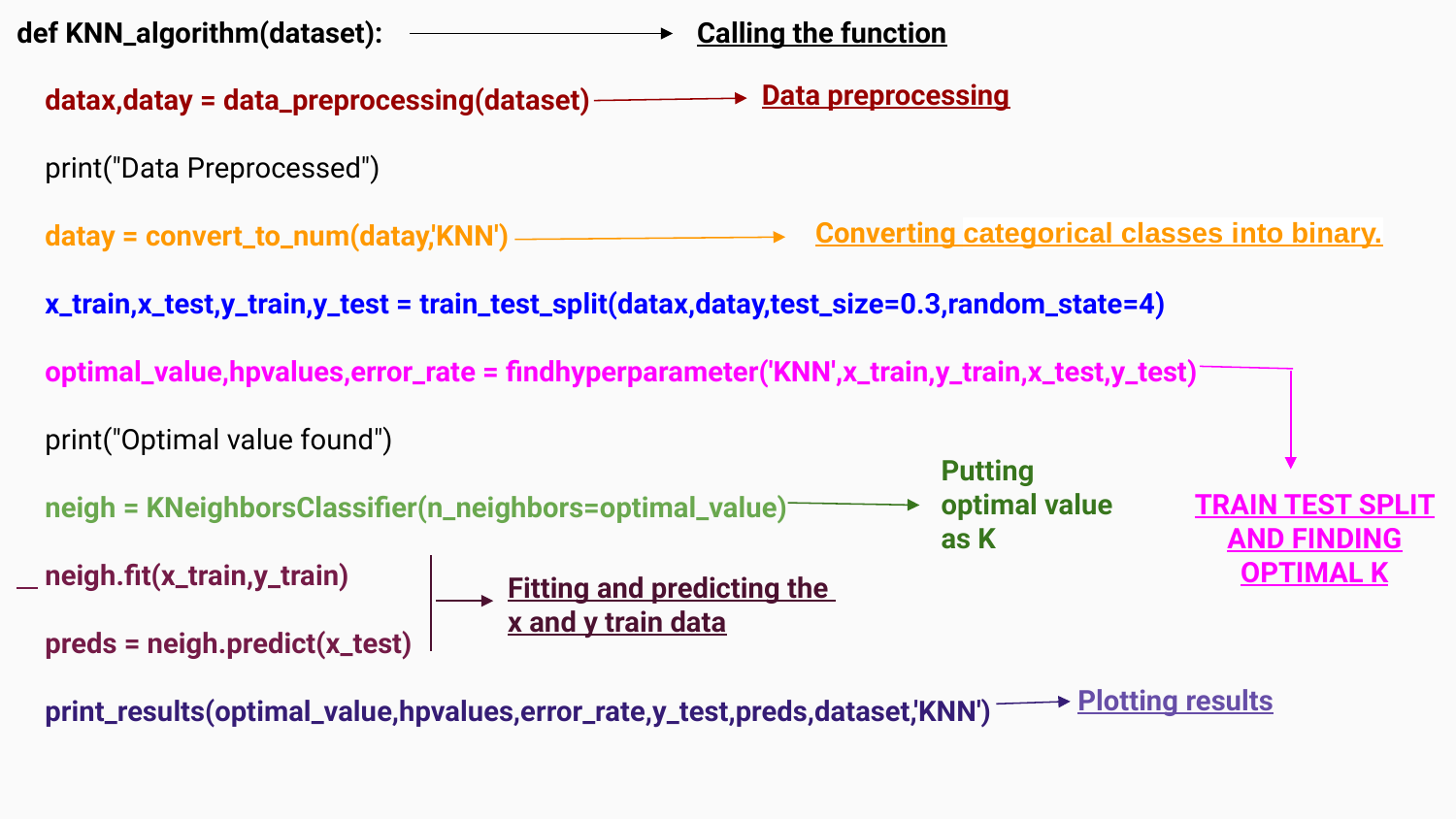

def KNN_algorithm(dataset):

    datax,datay = data_preprocessing(dataset)

    print("Data Preprocessed")

    datay = convert_to_num(datay,'KNN')

    x_train,x_test,y_train,y_test = train_test_split(datax,datay,test_size=0.3,random_state=4)

    optimal_value,hpvalues,error_rate = findhyperparameter('KNN',x_train,y_train,x_test,y_test)

    print("Optimal value found")

    neigh = KNeighborsClassifier(n_neighbors=optimal_value)

    neigh.fit(x_train,y_train)

    preds = neigh.predict(x_test)

    print_results(optimal_value,hpvalues,error_rate,y_test,preds,dataset,'KNN')

Calling the function
Data preprocessing
Converting categorical classes into binary.
Putting optimal value as K
TRAIN TEST SPLIT AND FINDING OPTIMAL K

Fitting and predicting the
x and y train data
Plotting results